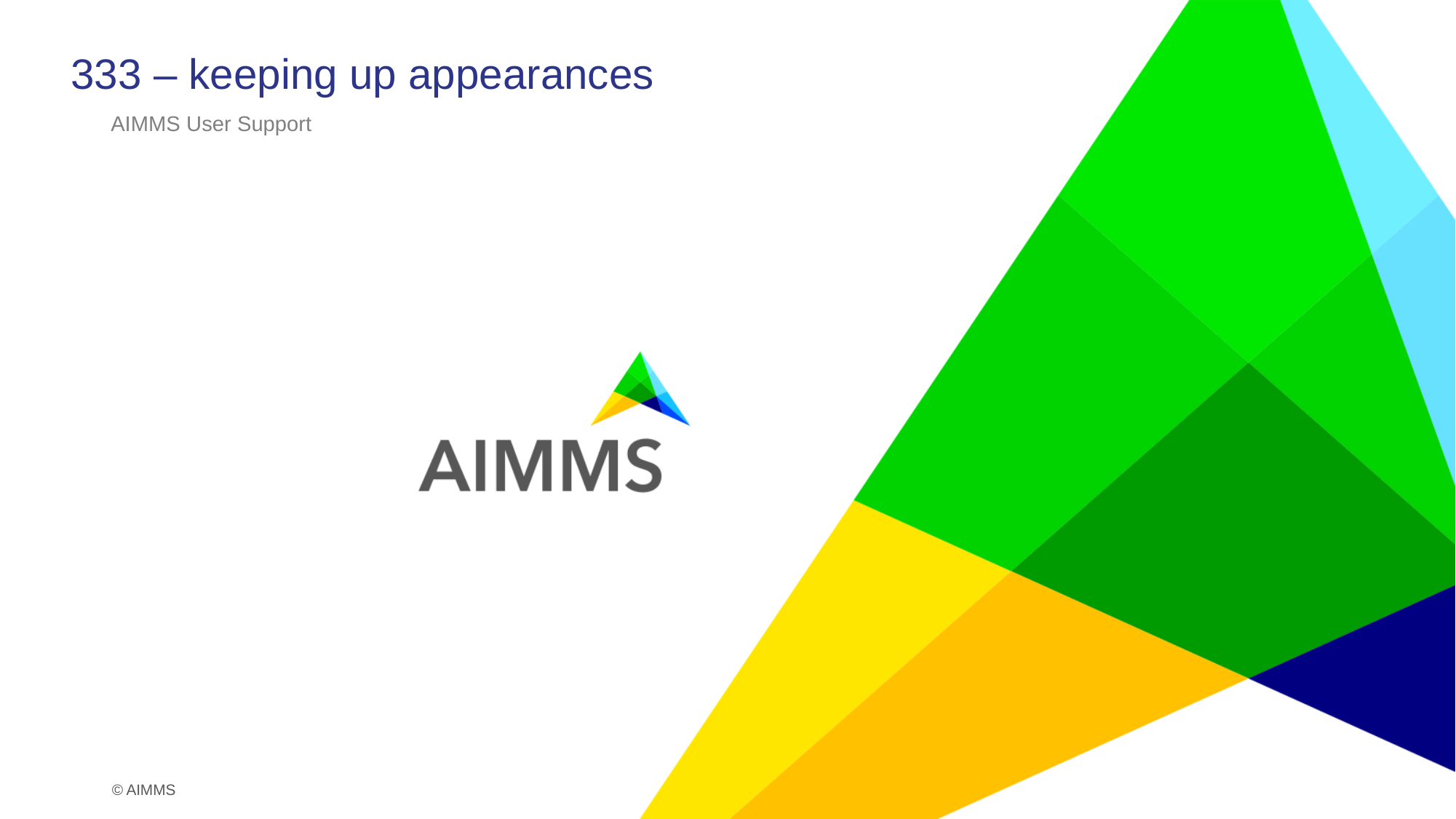

# 333 – keeping up appearances
AIMMS User Support